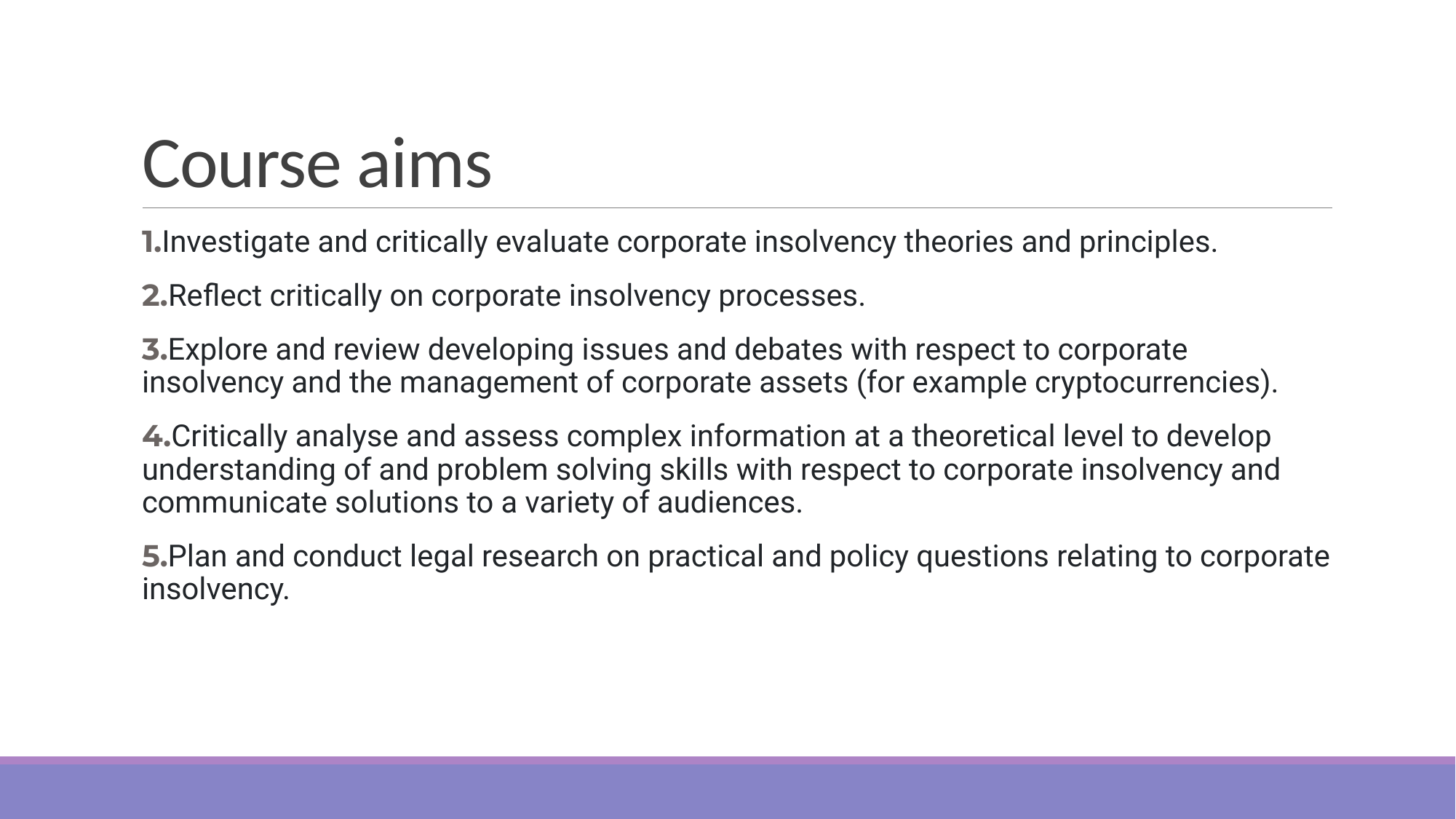

# Course aims
1.Investigate and critically evaluate corporate insolvency theories and principles.
2.Reflect critically on corporate insolvency processes.
3.Explore and review developing issues and debates with respect to corporate insolvency and the management of corporate assets (for example cryptocurrencies).
4.Critically analyse and assess complex information at a theoretical level to develop understanding of and problem solving skills with respect to corporate insolvency and communicate solutions to a variety of audiences.
5.Plan and conduct legal research on practical and policy questions relating to corporate insolvency.